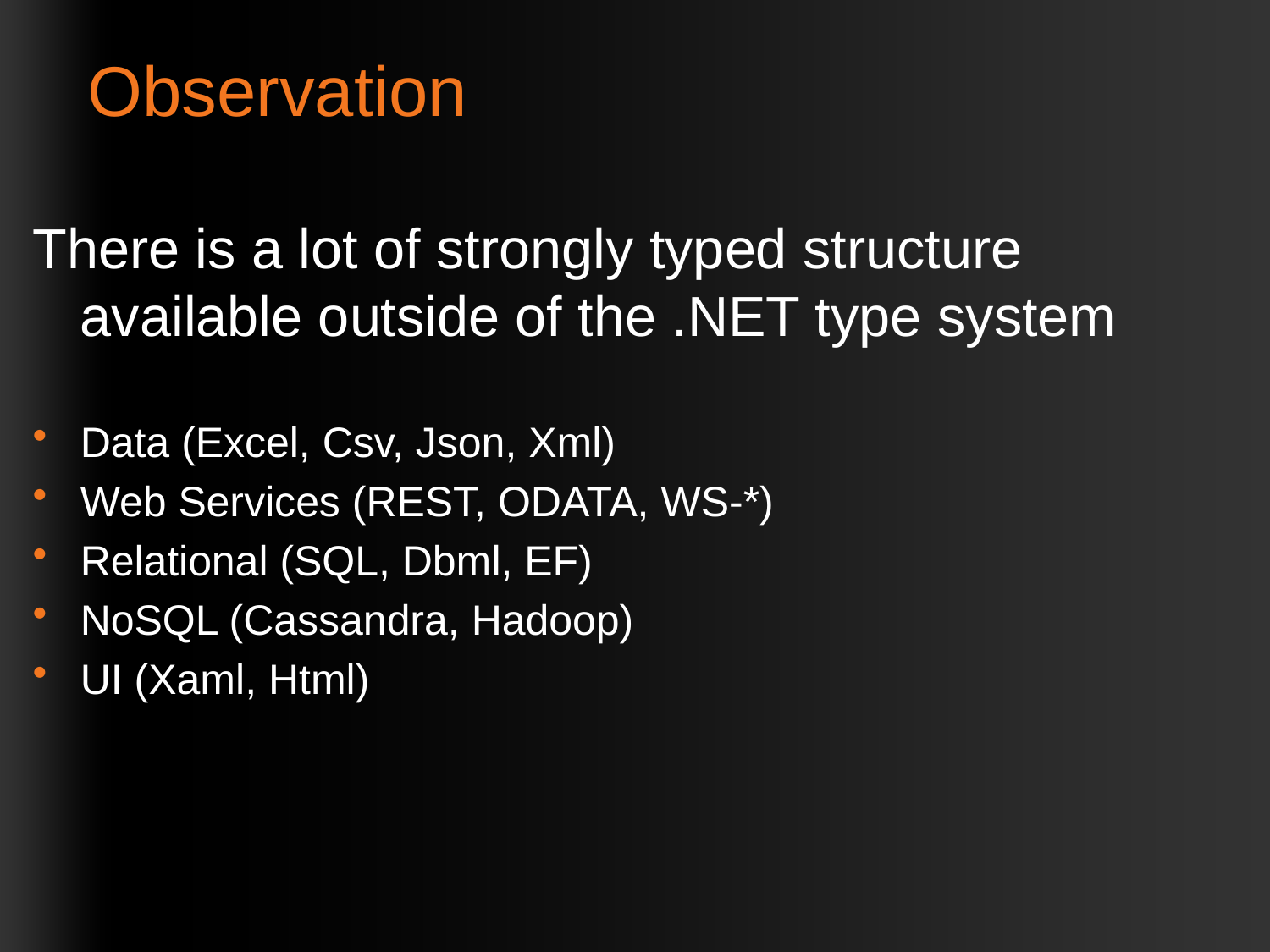

# Observation
There is a lot of strongly typed structure available outside of the .NET type system

Data (Excel, Csv, Json, Xml)
Web Services (REST, ODATA, WS-*)
Relational (SQL, Dbml, EF)
NoSQL (Cassandra, Hadoop)
UI (Xaml, Html)